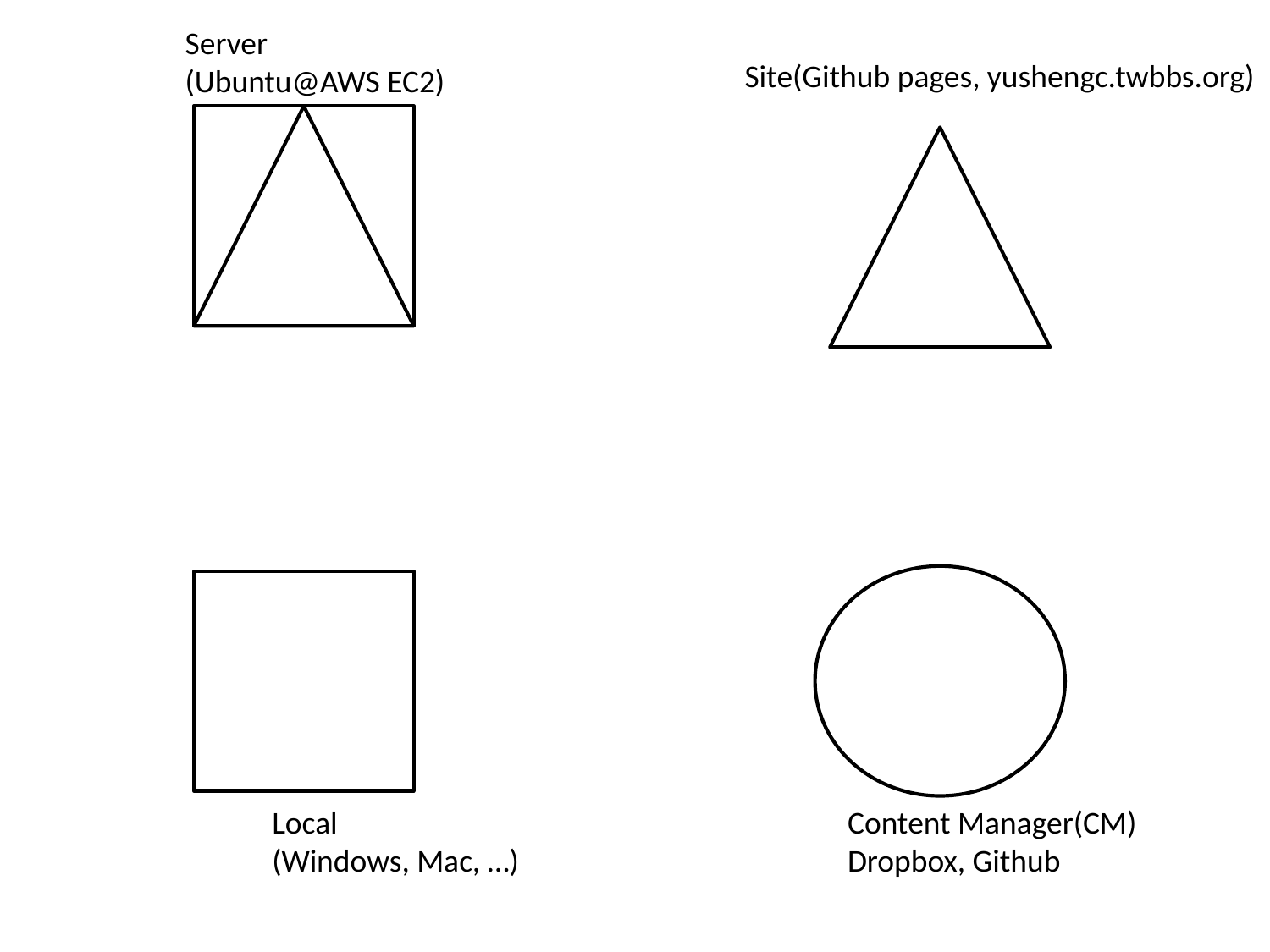

Server
(Ubuntu@AWS EC2)
Site(Github pages, yushengc.twbbs.org)

Content Manager(CM)
Dropbox, Github
Local
(Windows, Mac, …)